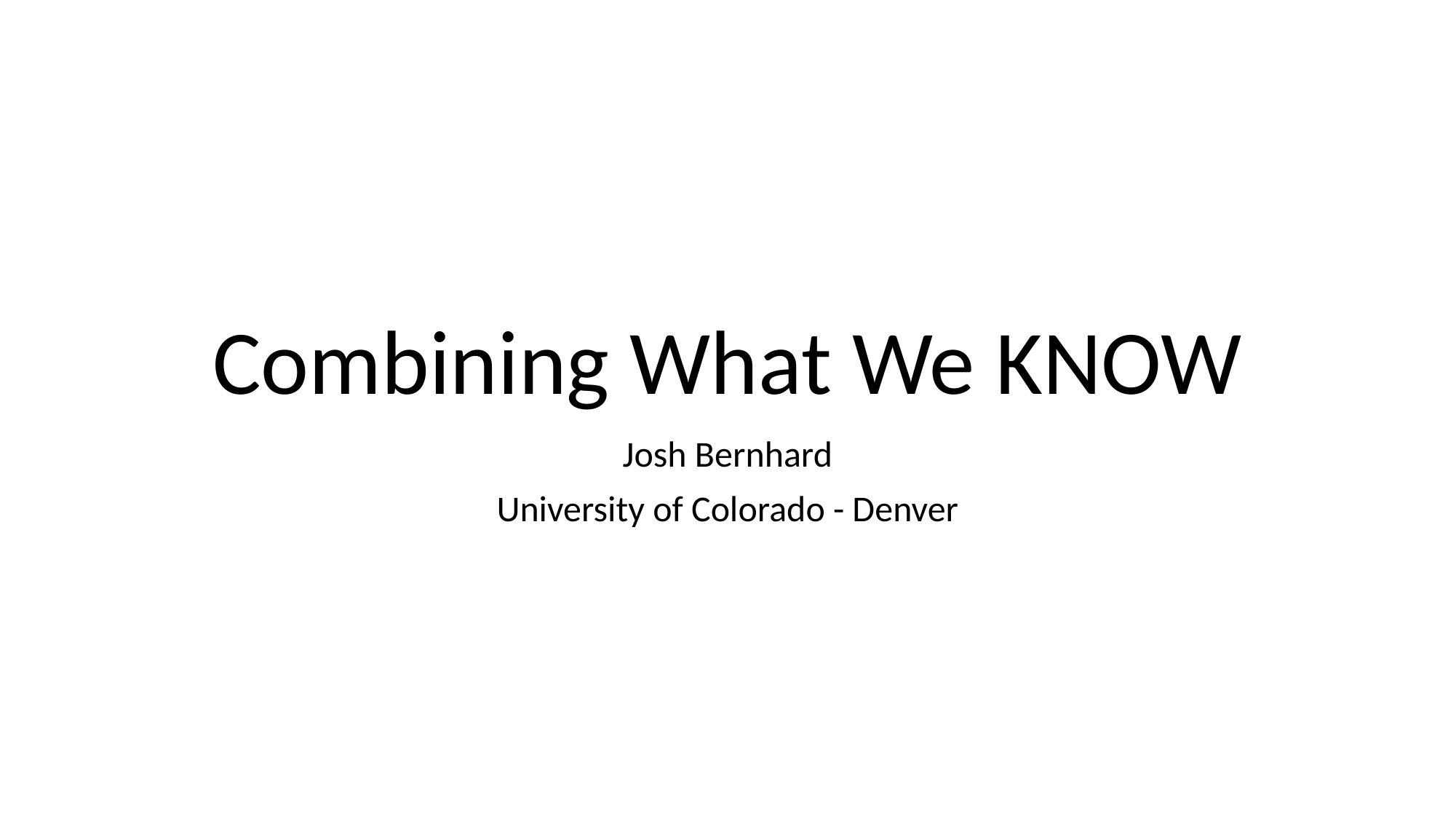

# Combining What We KNOW
Josh Bernhard
University of Colorado - Denver